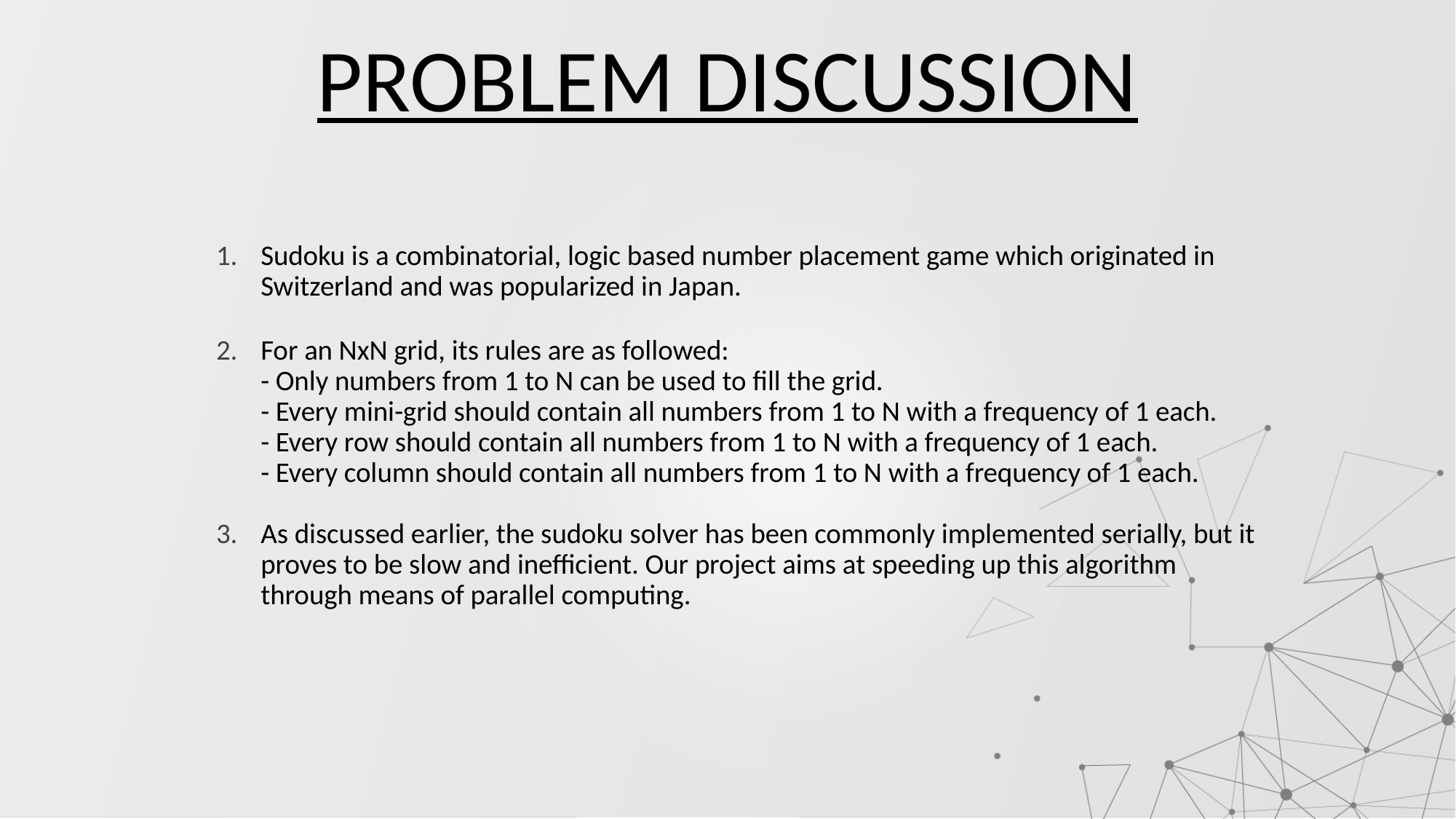

# PROBLEM DISCUSSION
Sudoku is a combinatorial, logic based number placement game which originated in Switzerland and was popularized in Japan.
For an NxN grid, its rules are as followed:
- Only numbers from 1 to N can be used to fill the grid.
- Every mini-grid should contain all numbers from 1 to N with a frequency of 1 each.
- Every row should contain all numbers from 1 to N with a frequency of 1 each.
- Every column should contain all numbers from 1 to N with a frequency of 1 each.
As discussed earlier, the sudoku solver has been commonly implemented serially, but it proves to be slow and inefficient. Our project aims at speeding up this algorithm through means of parallel computing.